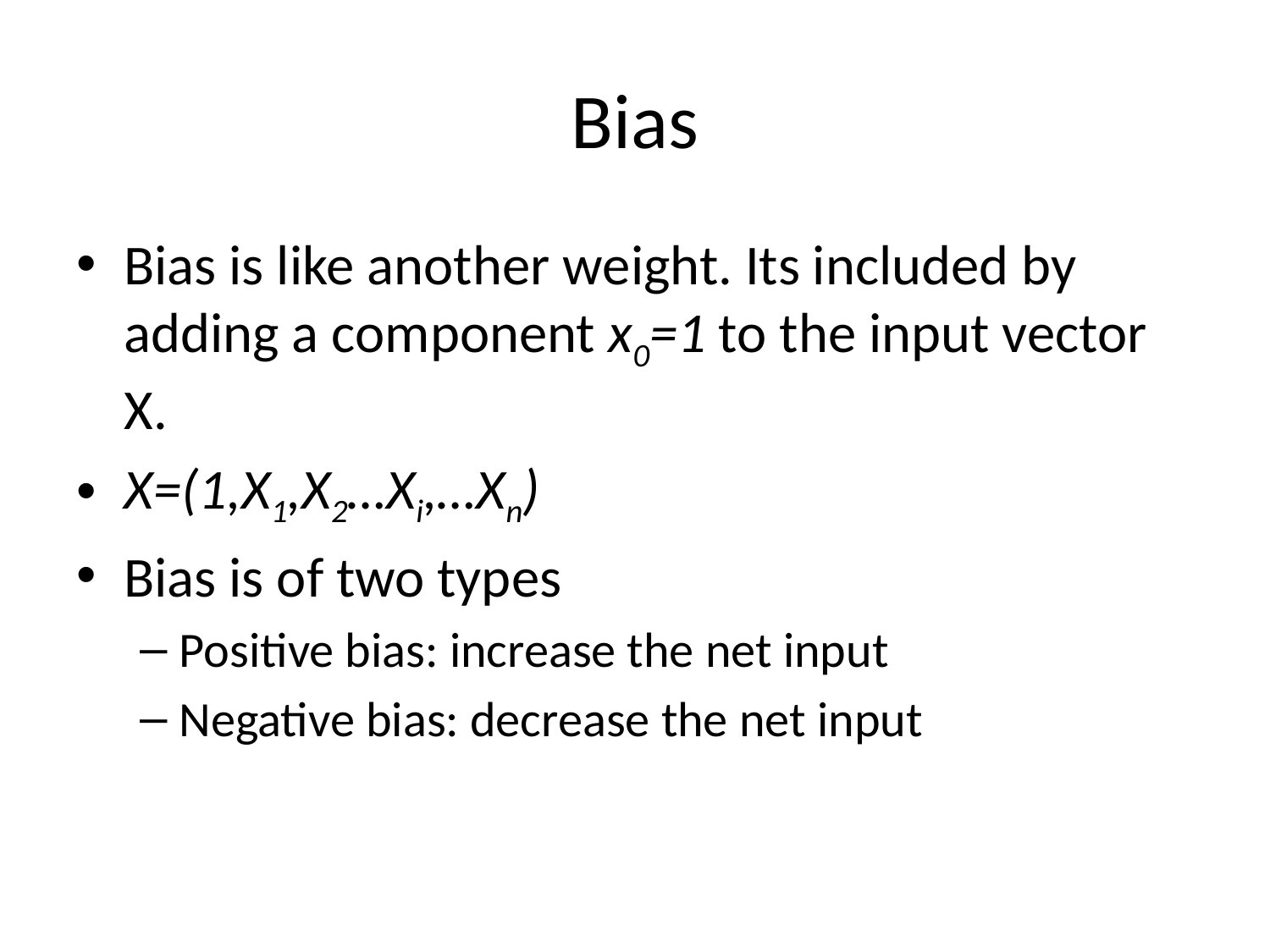

# Bias
Bias is like another weight. Its included by adding a component x0=1 to the input vector X.
X=(1,X1,X2…Xi,…Xn)
Bias is of two types
Positive bias: increase the net input
Negative bias: decrease the net input